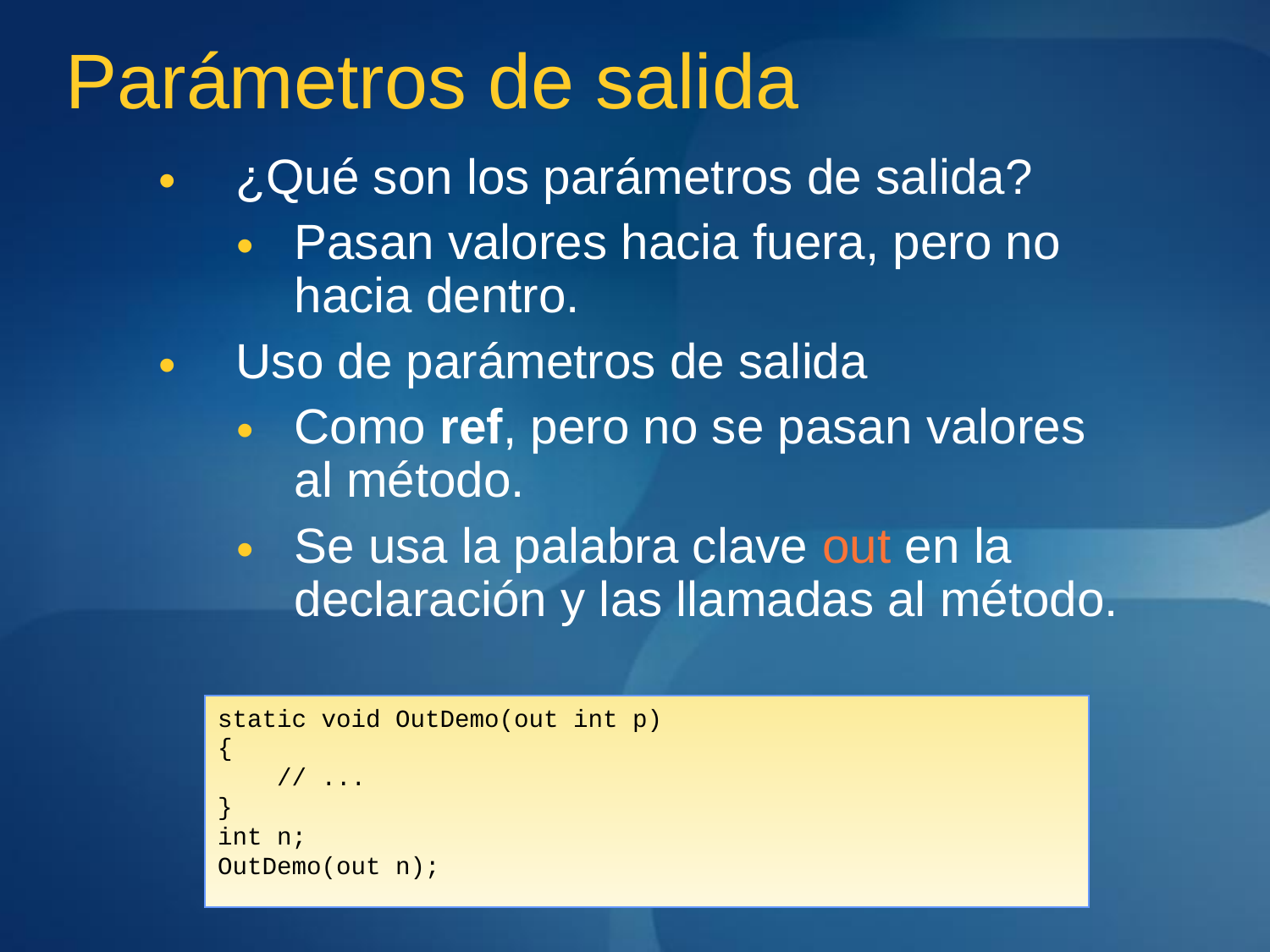

# Parámetros de salida
¿Qué son los parámetros de salida?
Pasan valores hacia fuera, pero no hacia dentro.
Uso de parámetros de salida
Como ref, pero no se pasan valores al método.
Se usa la palabra clave out en la declaración y las llamadas al método.
static void OutDemo(out int p)
{
    // ...
}
int n;
OutDemo(out n);